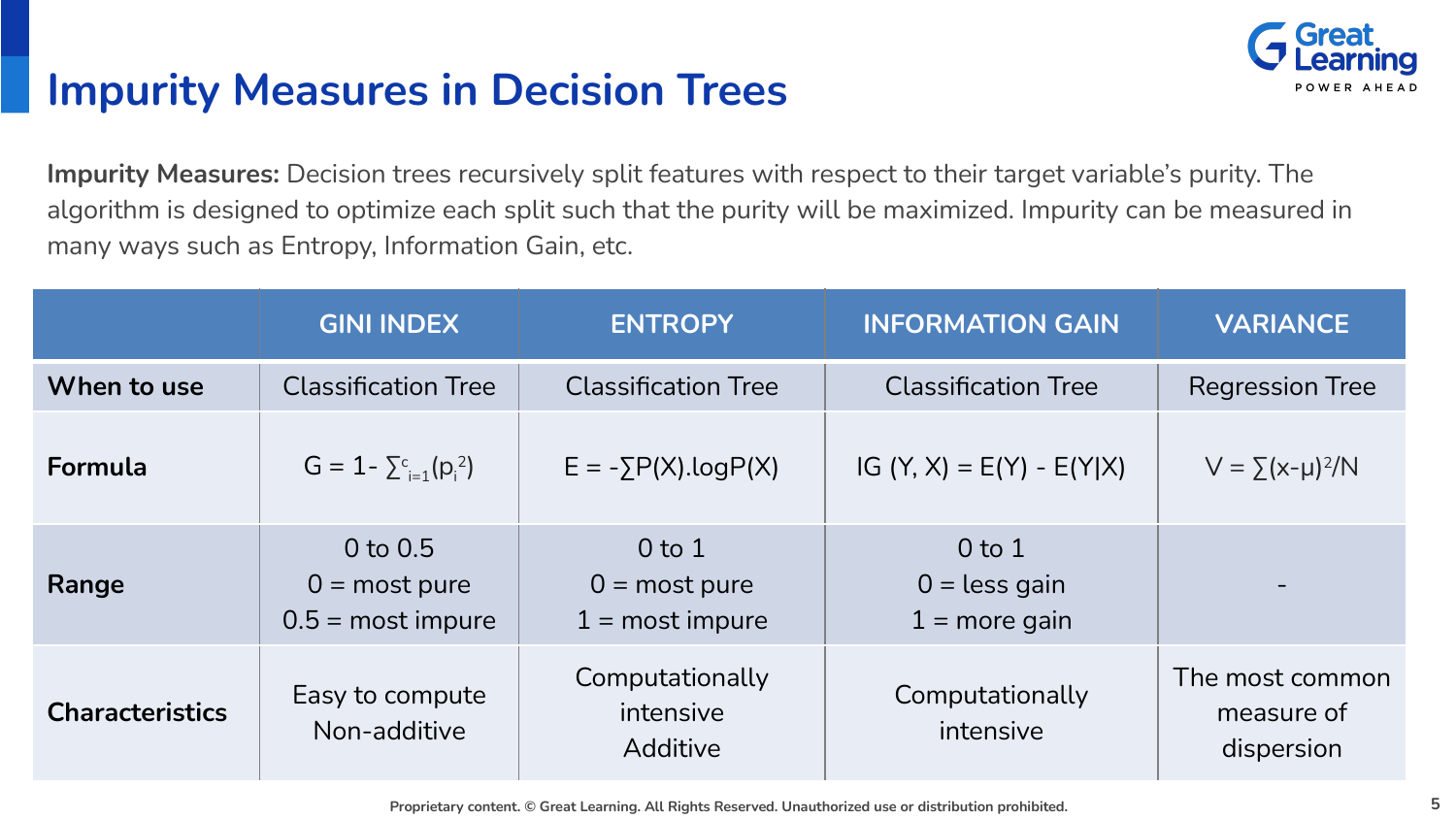

# Impurity Measures in Decision Trees
Impurity Measures: Decision trees recursively split features with respect to their target variable’s purity. The algorithm is designed to optimize each split such that the purity will be maximized. Impurity can be measured in many ways such as Entropy, Information Gain, etc.
|  | GINI INDEX | ENTROPY | INFORMATION GAIN | VARIANCE |
| --- | --- | --- | --- | --- |
| When to use | Classification Tree | Classification Tree | Classification Tree | Regression Tree |
| Formula | G = 1- Σci=1(pi2) | E = -∑P(X).logP(X) | IG (Y, X) = E(Y) - E(Y|X) | V = Σ(x-μ)2/N |
| Range | 0 to 0.5 0 = most pure 0.5 = most impure | 0 to 1 0 = most pure 1 = most impure | 0 to 1 0 = less gain 1 = more gain | - |
| Characteristics | Easy to compute Non-additive | Computationally intensive Additive | Computationally intensive | The most common measure of dispersion |
5